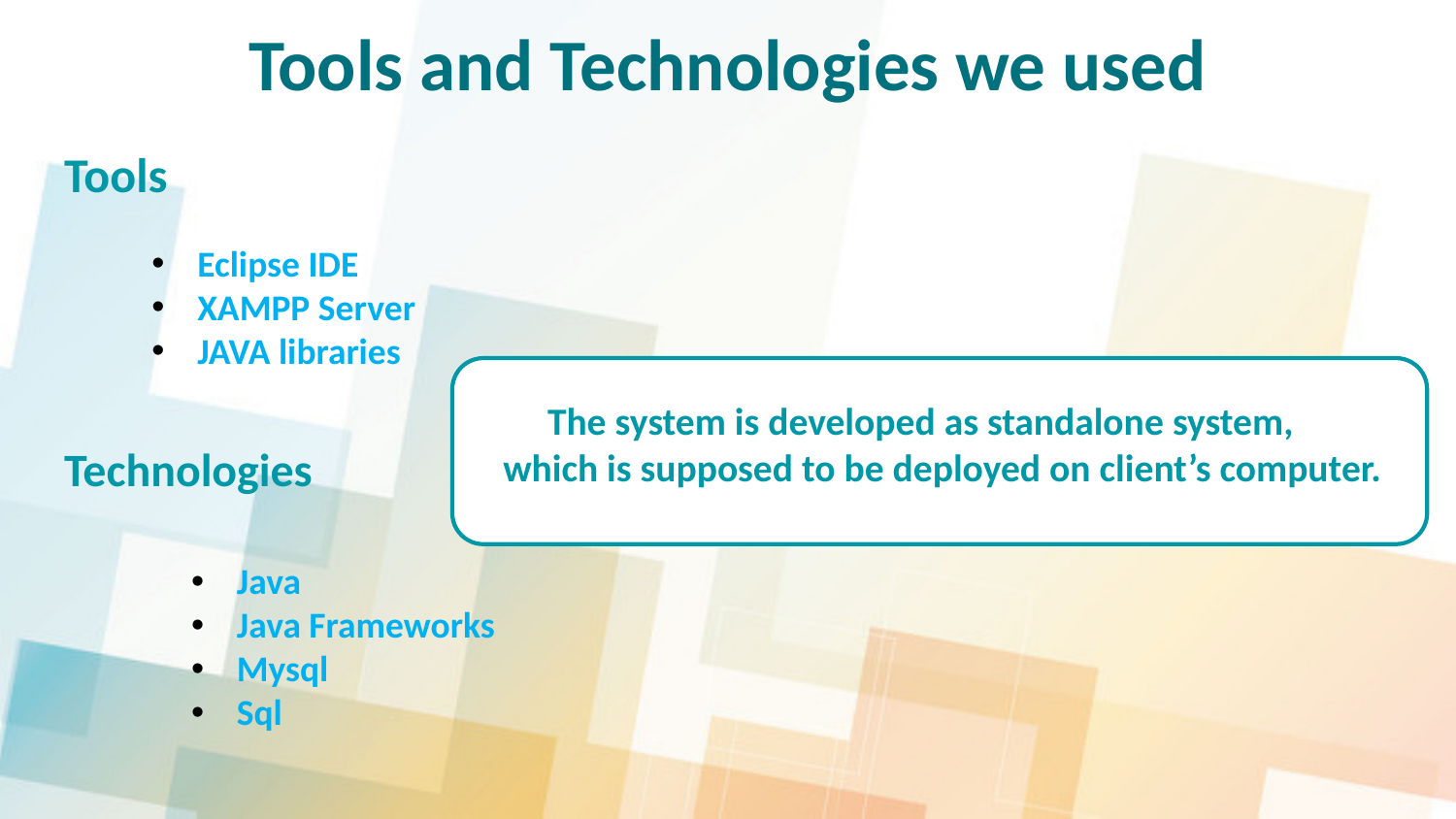

# Tools and Technologies we used
Tools

Technologies

Eclipse IDE
XAMPP Server
JAVA libraries

 The system is developed as standalone system,
      which is supposed to be deployed on client’s computer.

Java
Java Frameworks
Mysql
Sql